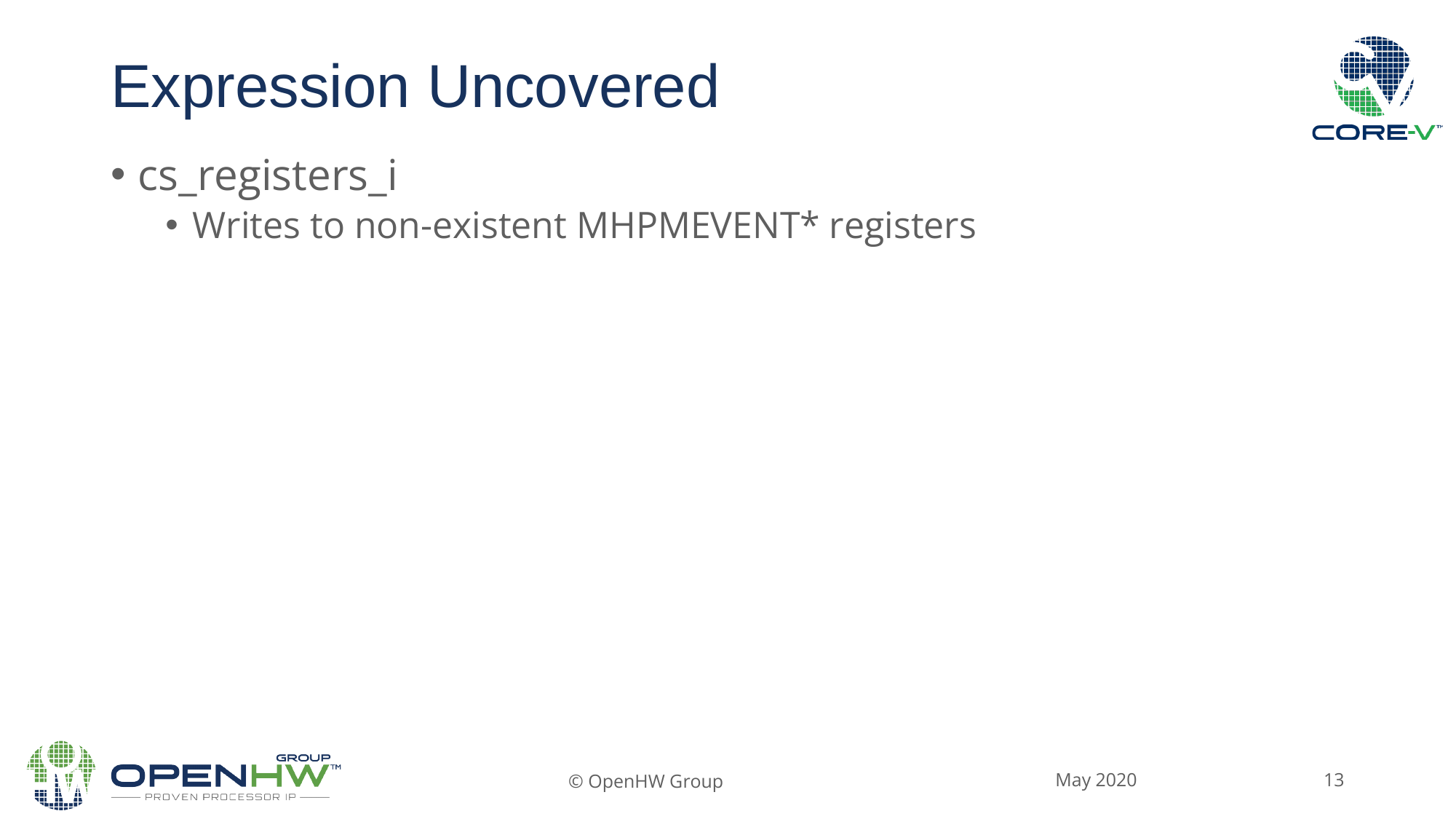

Expression Uncovered
cs_registers_i
Writes to non-existent MHPMEVENT* registers

May 2020
© OpenHW Group
13